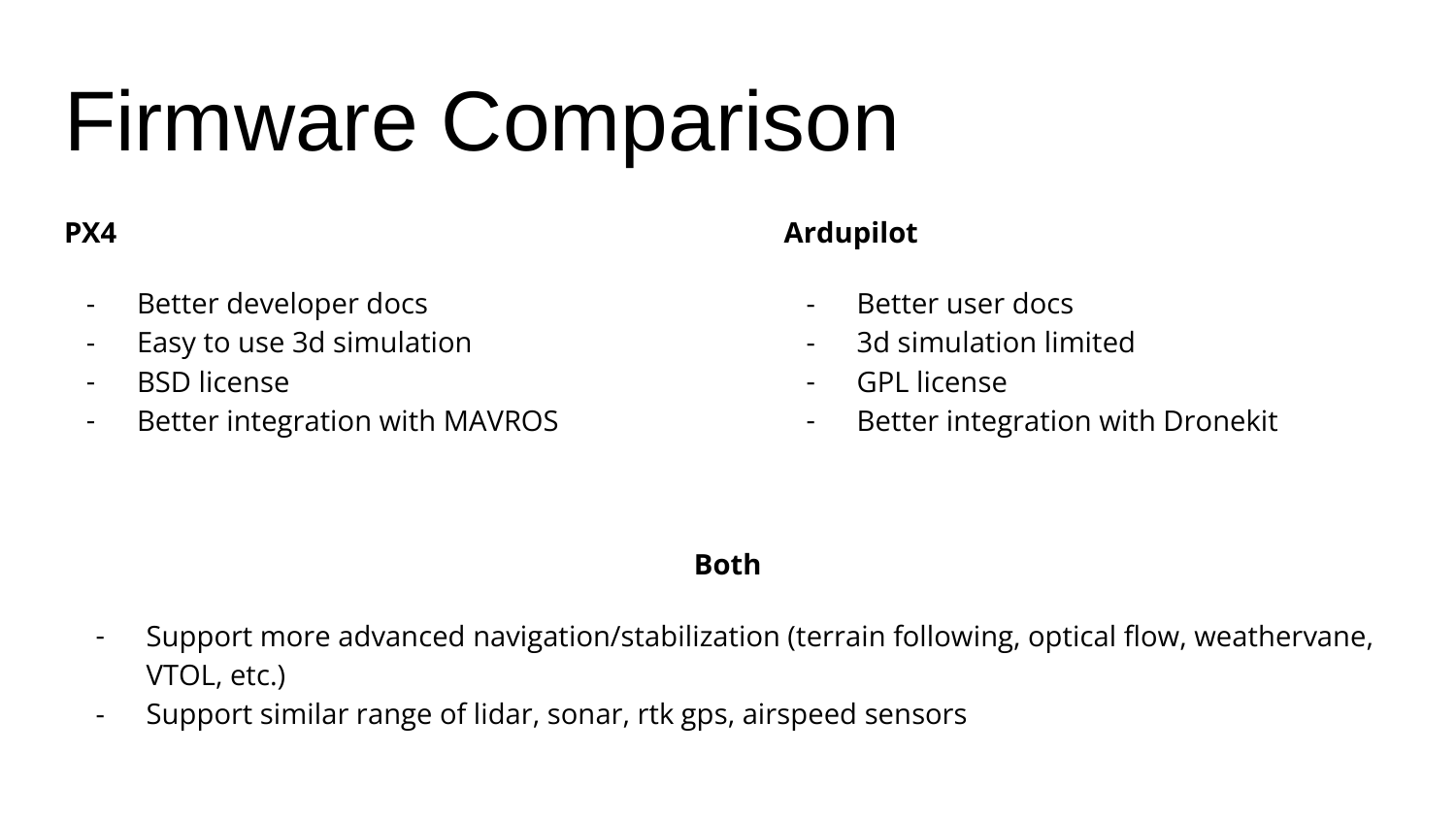

# Firmware Comparison
PX4
Better developer docs
Easy to use 3d simulation
BSD license
Better integration with MAVROS
Ardupilot
Better user docs
3d simulation limited
GPL license
Better integration with Dronekit
Both
Support more advanced navigation/stabilization (terrain following, optical flow, weathervane, VTOL, etc.)
Support similar range of lidar, sonar, rtk gps, airspeed sensors